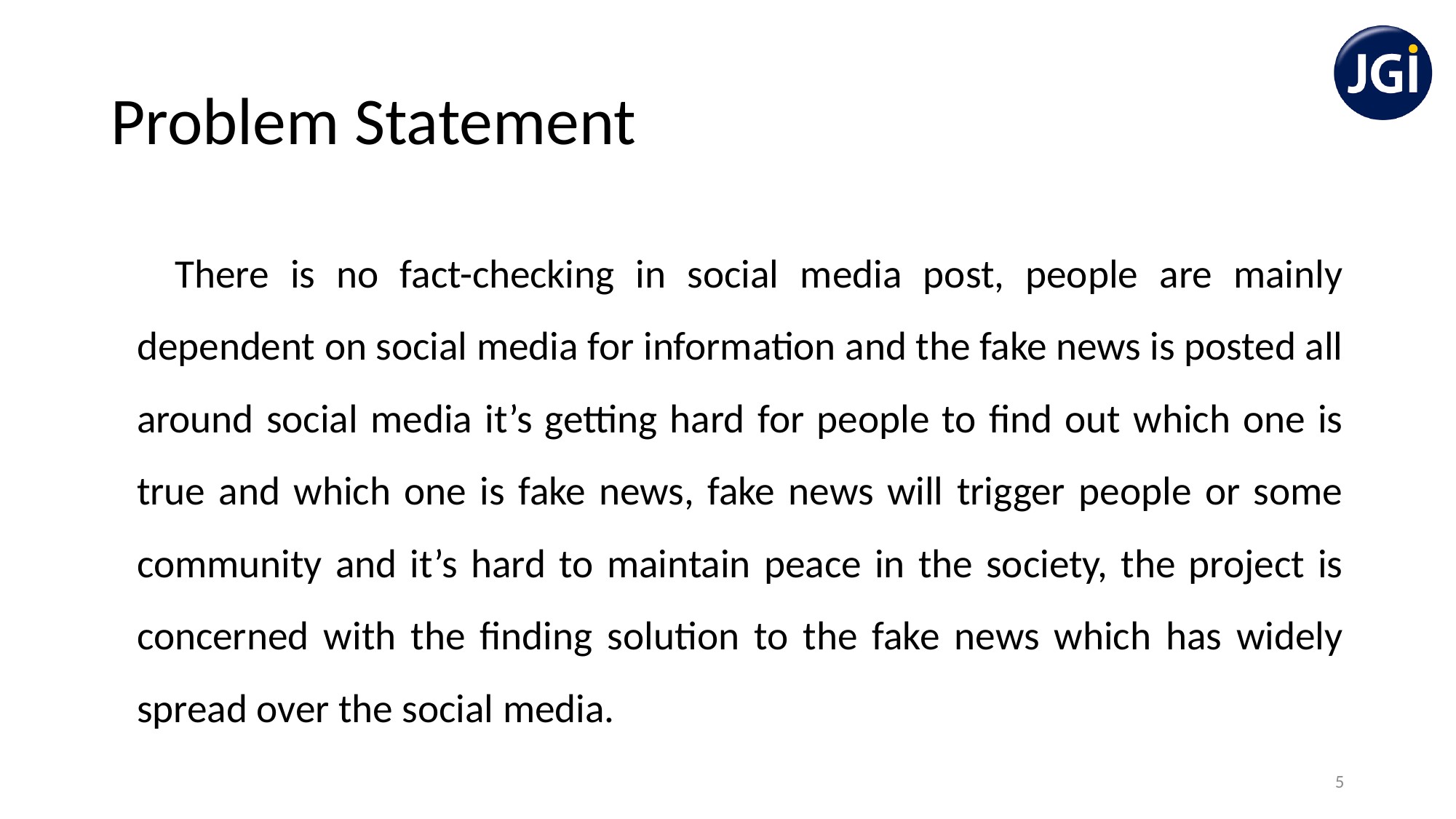

# Problem Statement
   There is no fact-checking in social media post, people are mainly dependent on social media for information and the fake news is posted all around social media it’s getting hard for people to find out which one is true and which one is fake news, fake news will trigger people or some community and it’s hard to maintain peace in the society, the project is concerned with the finding solution to the fake news which has widely spread over the social media.
5